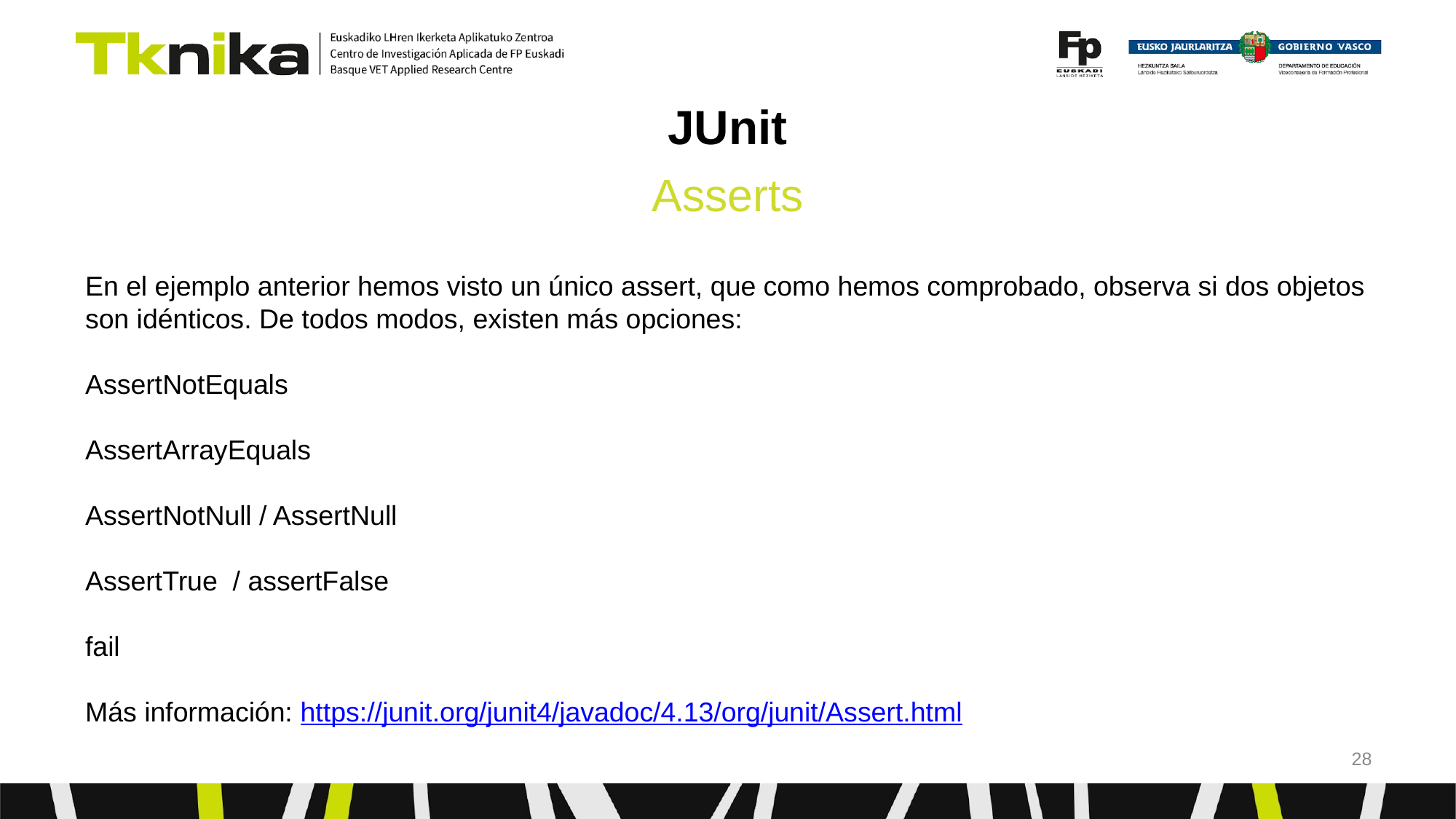

# JUnit
Asserts
En el ejemplo anterior hemos visto un único assert, que como hemos comprobado, observa si dos objetos son idénticos. De todos modos, existen más opciones:

AssertNotEquals

AssertArrayEquals

AssertNotNull / AssertNull

AssertTrue  / assertFalse

fail

Más información: https://junit.org/junit4/javadoc/4.13/org/junit/Assert.html
28